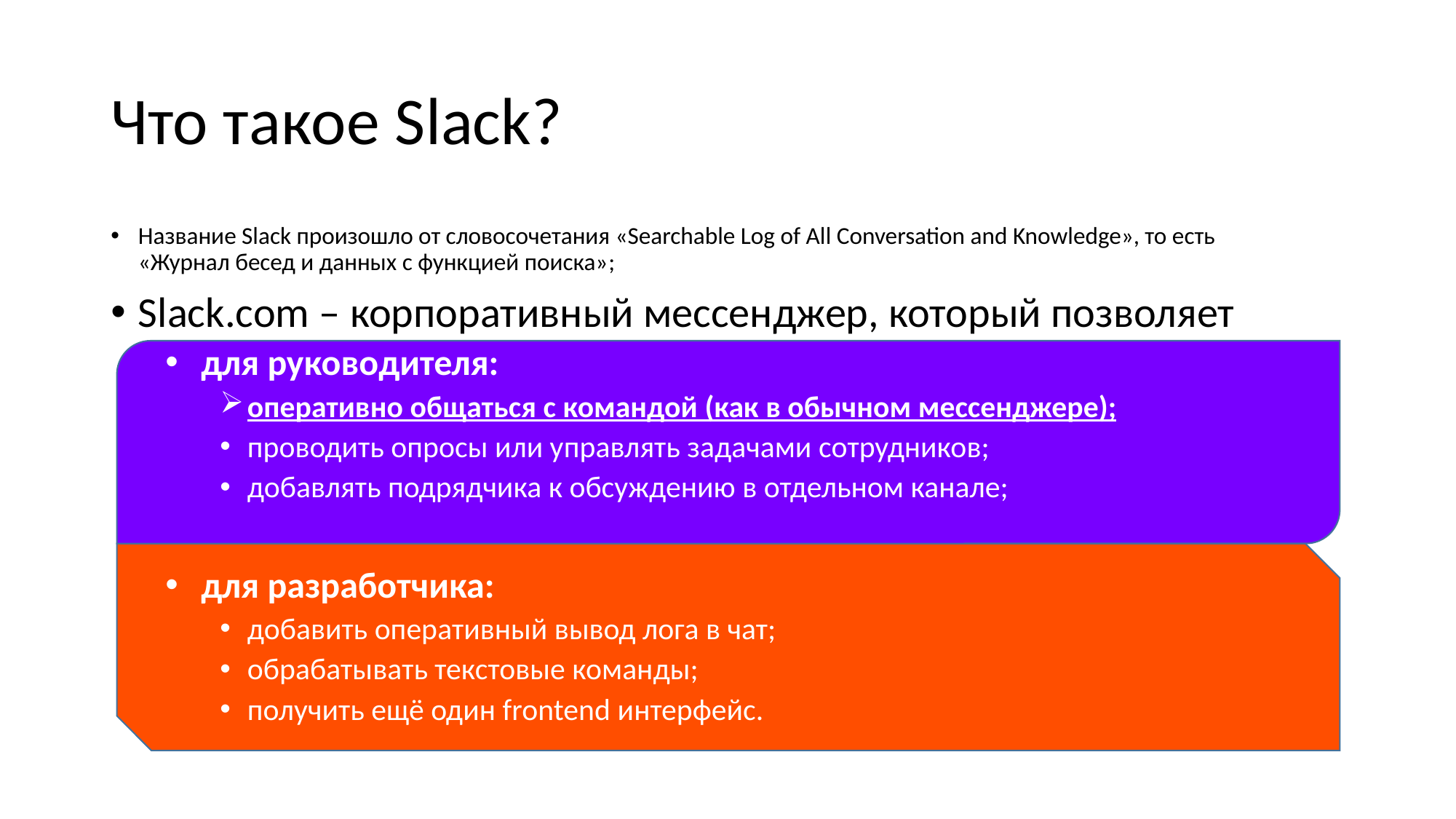

# Что такое Slack?
Название Slack произошло от словосочетания «Searchable Log of All Conversation and Knowledge», то есть «Журнал бесед и данных с функцией поиска»;
Slack.com – корпоративный мессенджер, который позволяет
 для руководителя:
оперативно общаться с командой (как в обычном мессенджере);
проводить опросы или управлять задачами сотрудников;
добавлять подрядчика к обсуждению в отдельном канале;

 для разработчика:
добавить оперативный вывод лога в чат;
обрабатывать текстовые команды;
получить ещё один frontend интерфейс.